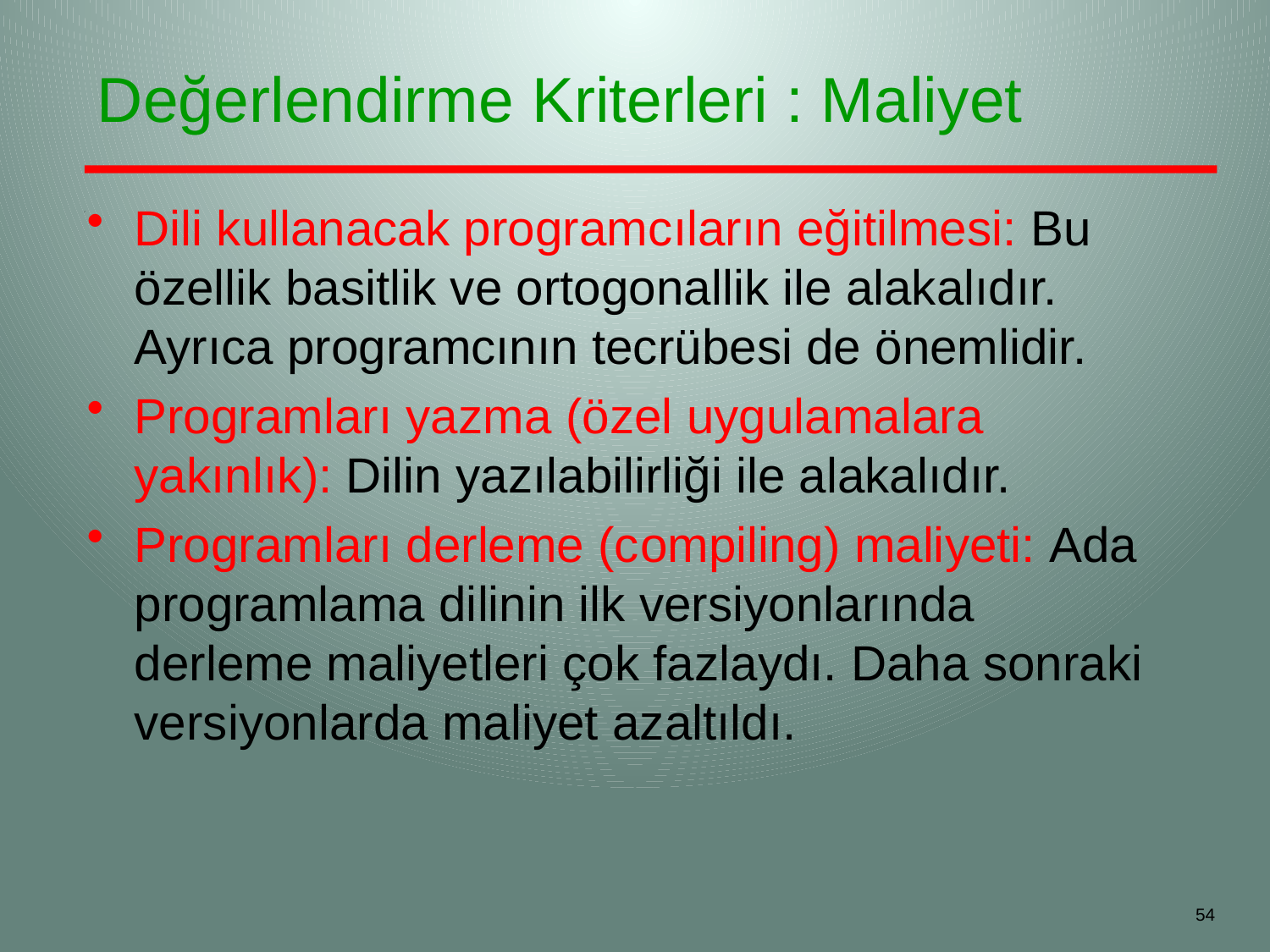

# Değerlendirme Kriterleri : Maliyet
Dili kullanacak programcıların eğitilmesi: Bu özellik basitlik ve ortogonallik ile alakalıdır. Ayrıca programcının tecrübesi de önemlidir.
Programları yazma (özel uygulamalara yakınlık): Dilin yazılabilirliği ile alakalıdır.
Programları derleme (compiling) maliyeti: Ada programlama dilinin ilk versiyonlarında derleme maliyetleri çok fazlaydı. Daha sonraki versiyonlarda maliyet azaltıldı.
54